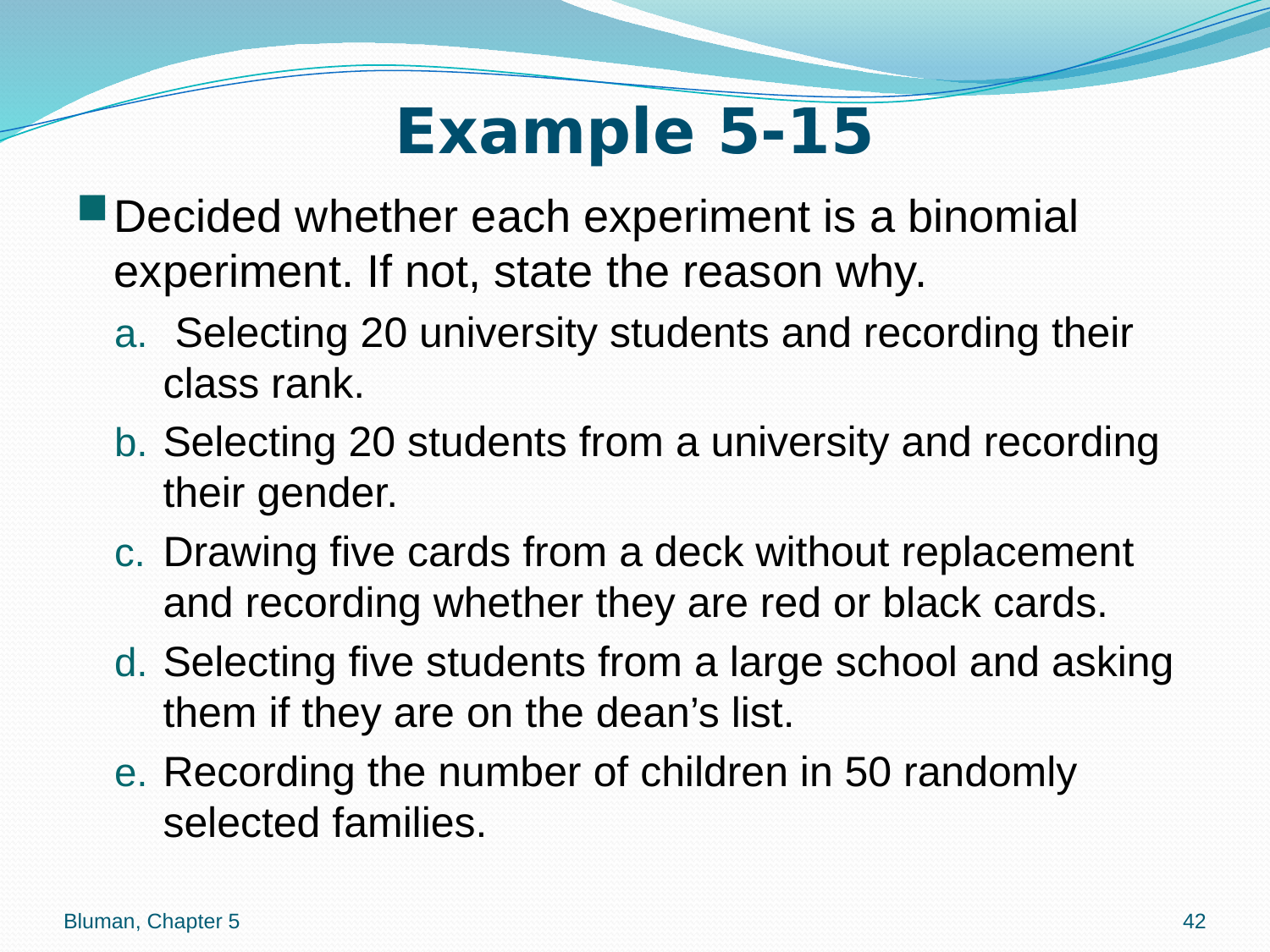

# Example 5-15
Decided whether each experiment is a binomial experiment. If not, state the reason why.
 Selecting 20 university students and recording their class rank.
Selecting 20 students from a university and recording their gender.
Drawing five cards from a deck without replacement and recording whether they are red or black cards.
Selecting five students from a large school and asking them if they are on the dean’s list.
Recording the number of children in 50 randomly selected families.

Bluman, Chapter 5
42